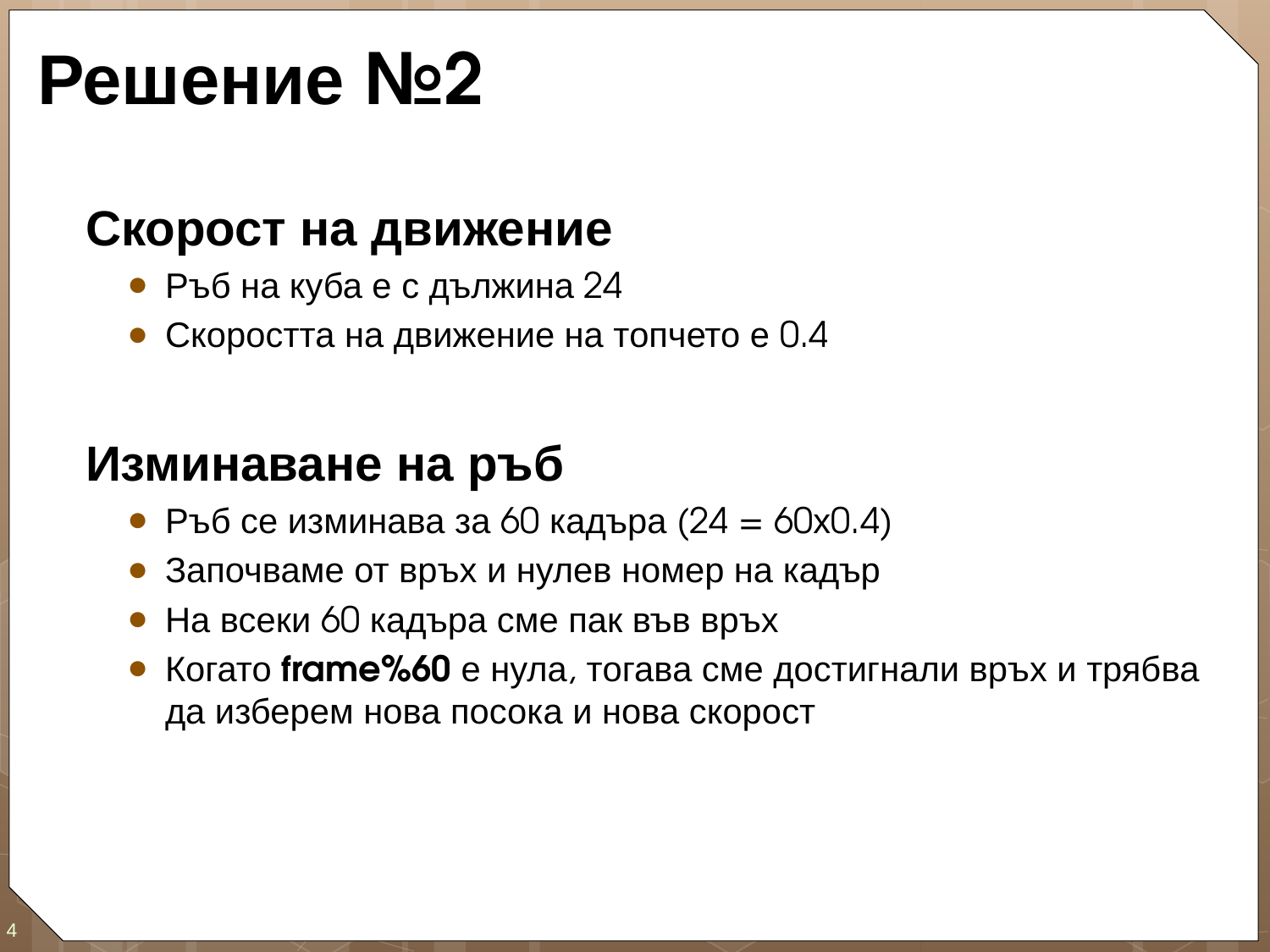

# Решение №2
Скорост на движение
Ръб на куба е с дължина 24
Скоростта на движение на топчето е 0.4

Изминаване на ръб
Ръб се изминава за 60 кадъра (24 = 60х0.4)
Започваме от връх и нулев номер на кадър
На всеки 60 кадъра сме пак във връх
Когато frame%60 е нула, тогава сме достигнали връх и трябва да изберем нова посока и нова скорост